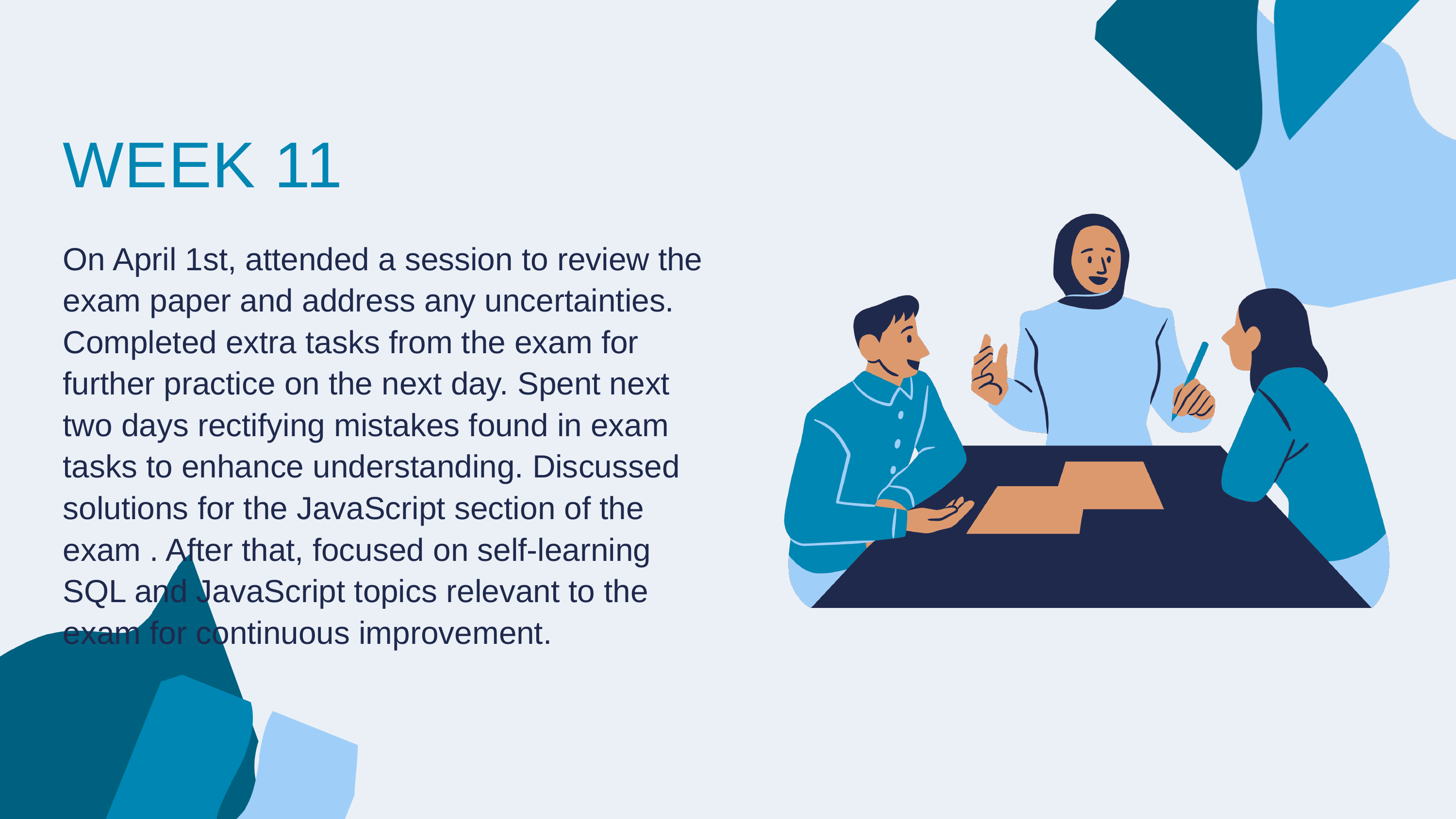

WEEK 11

On April 1st, attended a session to review the exam paper and address any uncertainties. Completed extra tasks from the exam for further practice on the next day. Spent next  two days rectifying mistakes found in exam tasks to enhance understanding. Discussed solutions for the JavaScript section of the exam . After that, focused on self-learning SQL and JavaScript topics relevant to the exam for continuous improvement.